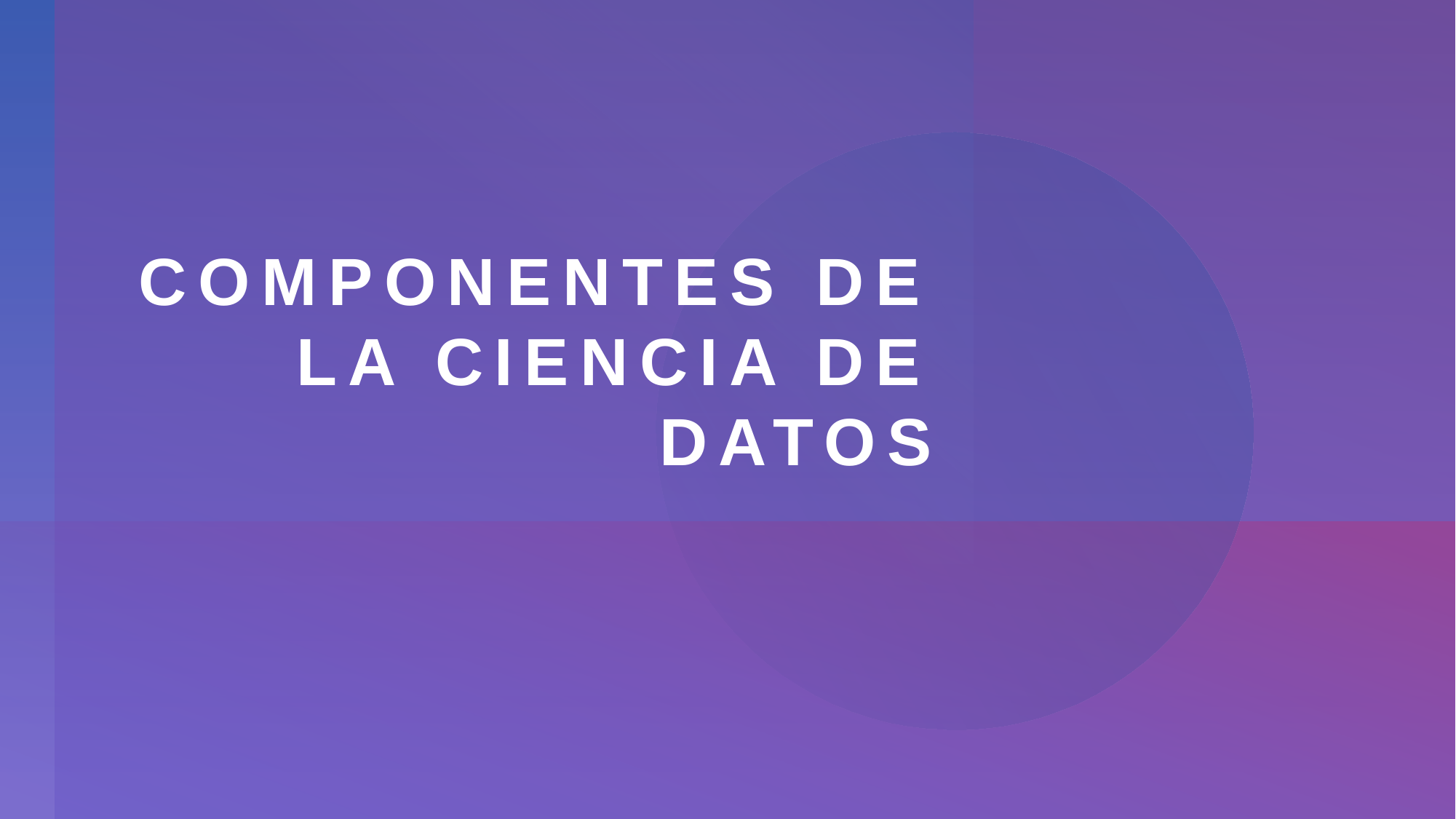

# Componentes de la Ciencia de Datos